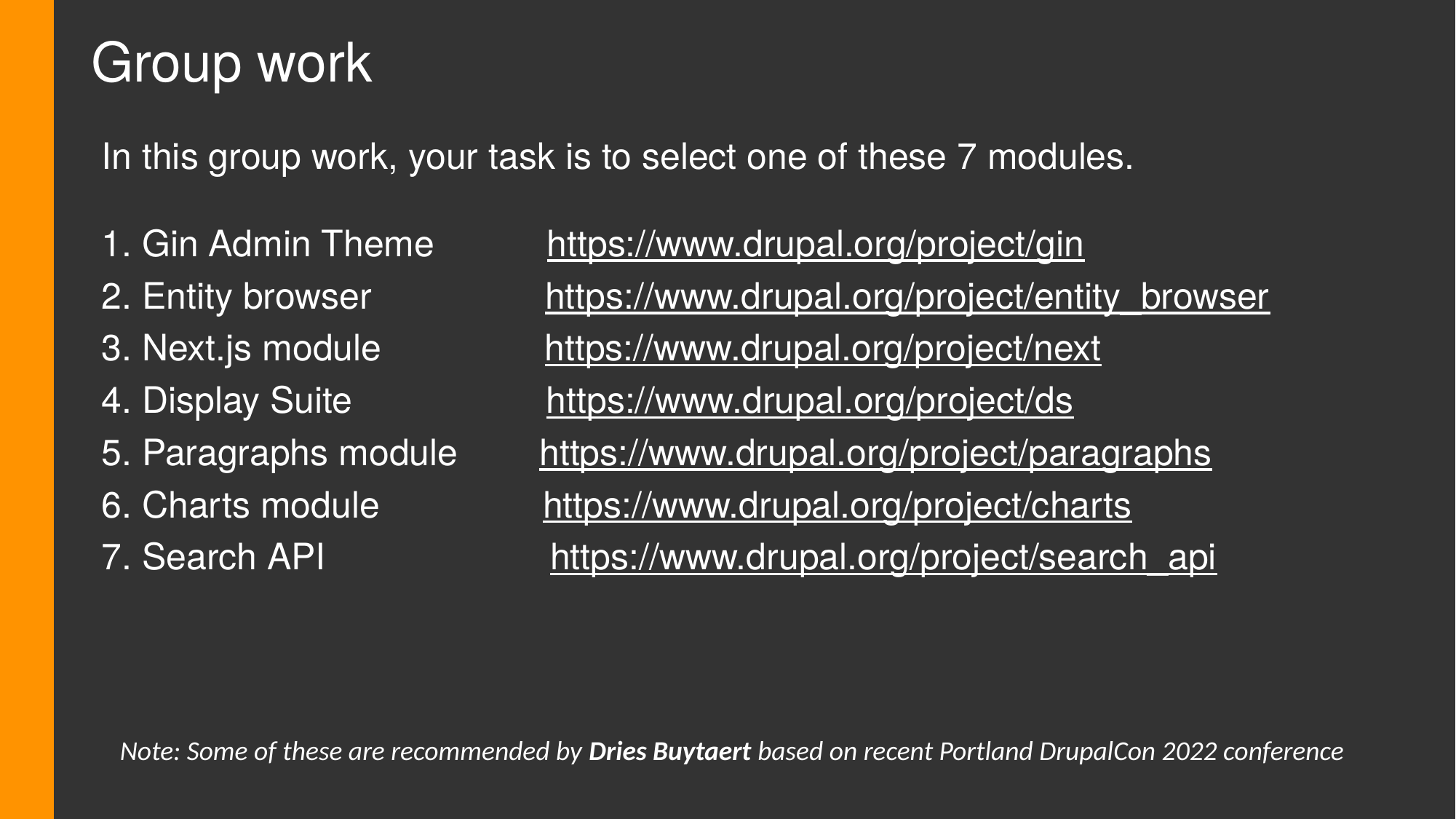

# Group work
In this group work, your task is to select one of these 7 modules.​
​
 Gin Admin Theme           https://www.drupal.org/project/gin
 Entity browser                 https://www.drupal.org/project/entity_browser
 Next.js module                https://www.drupal.org/project/next
 Display Suite                   https://www.drupal.org/project/ds
 Paragraphs module        https://www.drupal.org/project/paragraphs
6. Charts module                https://www.drupal.org/project/charts
7. Search API                      https://www.drupal.org/project/search_api
Note: Some of these are recommended by Dries Buytaert based on recent Portland DrupalCon 2022 conference